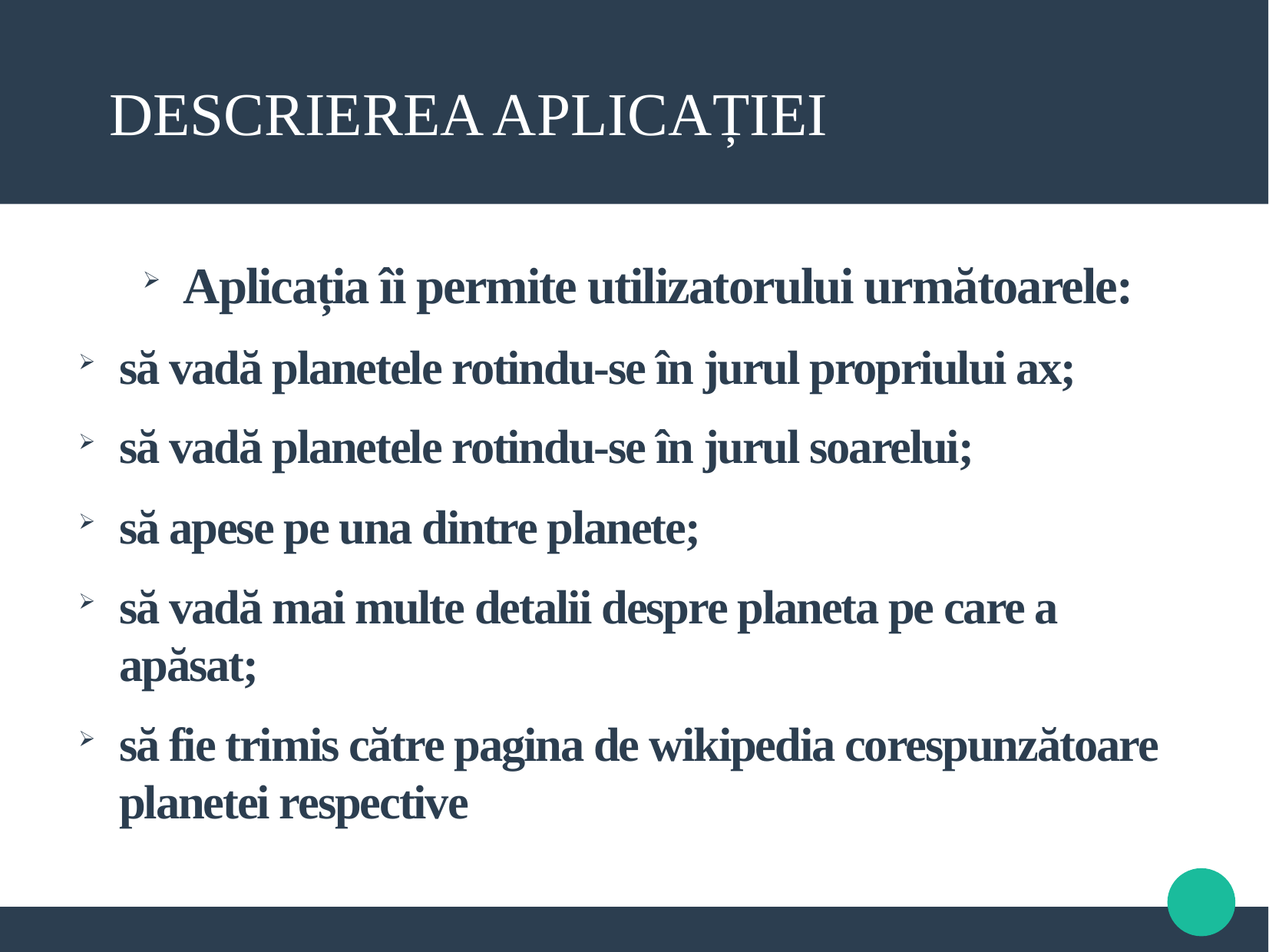

Descrierea aplicației
Aplicația îi permite utilizatorului următoarele:
să vadă planetele rotindu-se în jurul propriului ax;
să vadă planetele rotindu-se în jurul soarelui;
să apese pe una dintre planete;
să vadă mai multe detalii despre planeta pe care a apăsat;
să fie trimis către pagina de wikipedia corespunzătoare planetei respective
8